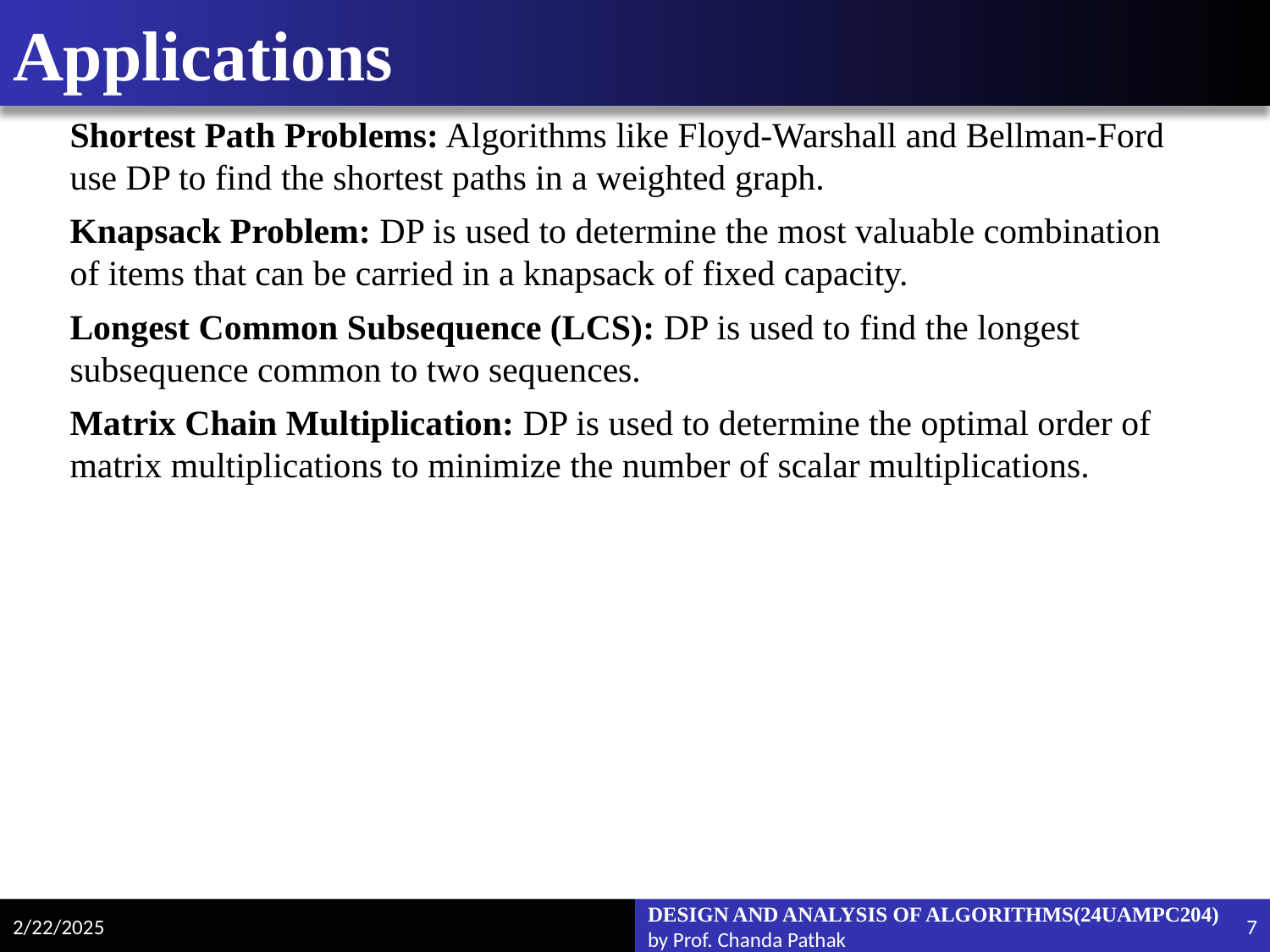

# Applications
Shortest Path Problems: Algorithms like Floyd-Warshall and Bellman-Ford use DP to find the shortest paths in a weighted graph.
Knapsack Problem: DP is used to determine the most valuable combination of items that can be carried in a knapsack of fixed capacity.
Longest Common Subsequence (LCS): DP is used to find the longest subsequence common to two sequences.
Matrix Chain Multiplication: DP is used to determine the optimal order of matrix multiplications to minimize the number of scalar multiplications.
2/22/2025
DESIGN AND ANALYSIS OF ALGORITHMS(24UAMPC204)
by Prof. Chanda Pathak
7